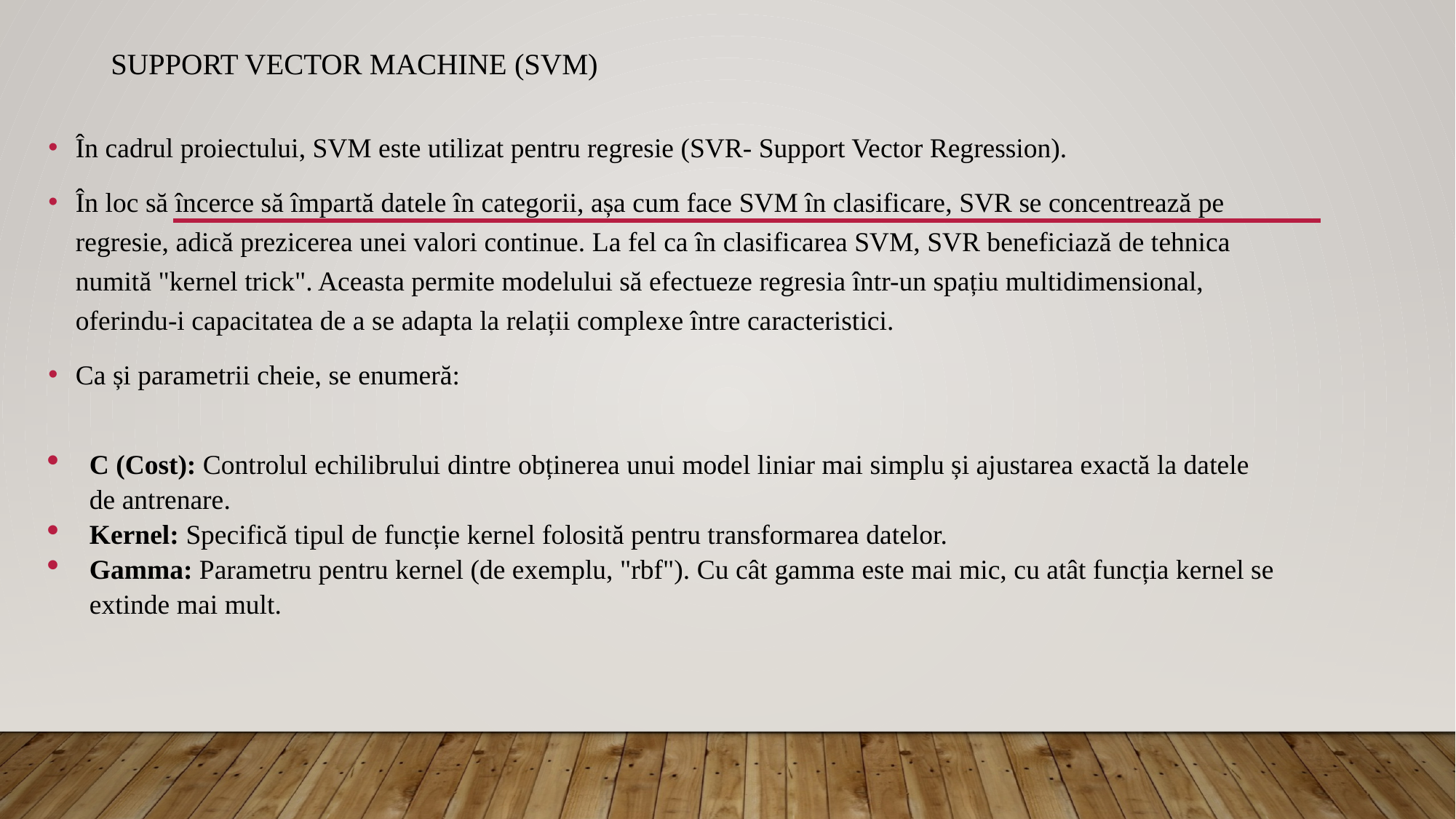

# Support vector machine (SVM)
În cadrul proiectului, SVM este utilizat pentru regresie (SVR- Support Vector Regression).
În loc să încerce să împartă datele în categorii, așa cum face SVM în clasificare, SVR se concentrează pe regresie, adică prezicerea unei valori continue. La fel ca în clasificarea SVM, SVR beneficiază de tehnica numită "kernel trick". Aceasta permite modelului să efectueze regresia într-un spațiu multidimensional, oferindu-i capacitatea de a se adapta la relații complexe între caracteristici.
Ca și parametrii cheie, se enumeră:

C (Cost): Controlul echilibrului dintre obținerea unui model liniar mai simplu și ajustarea exactă la datele de antrenare.
Kernel: Specifică tipul de funcție kernel folosită pentru transformarea datelor.
Gamma: Parametru pentru kernel (de exemplu, "rbf"). Cu cât gamma este mai mic, cu atât funcția kernel se extinde mai mult.